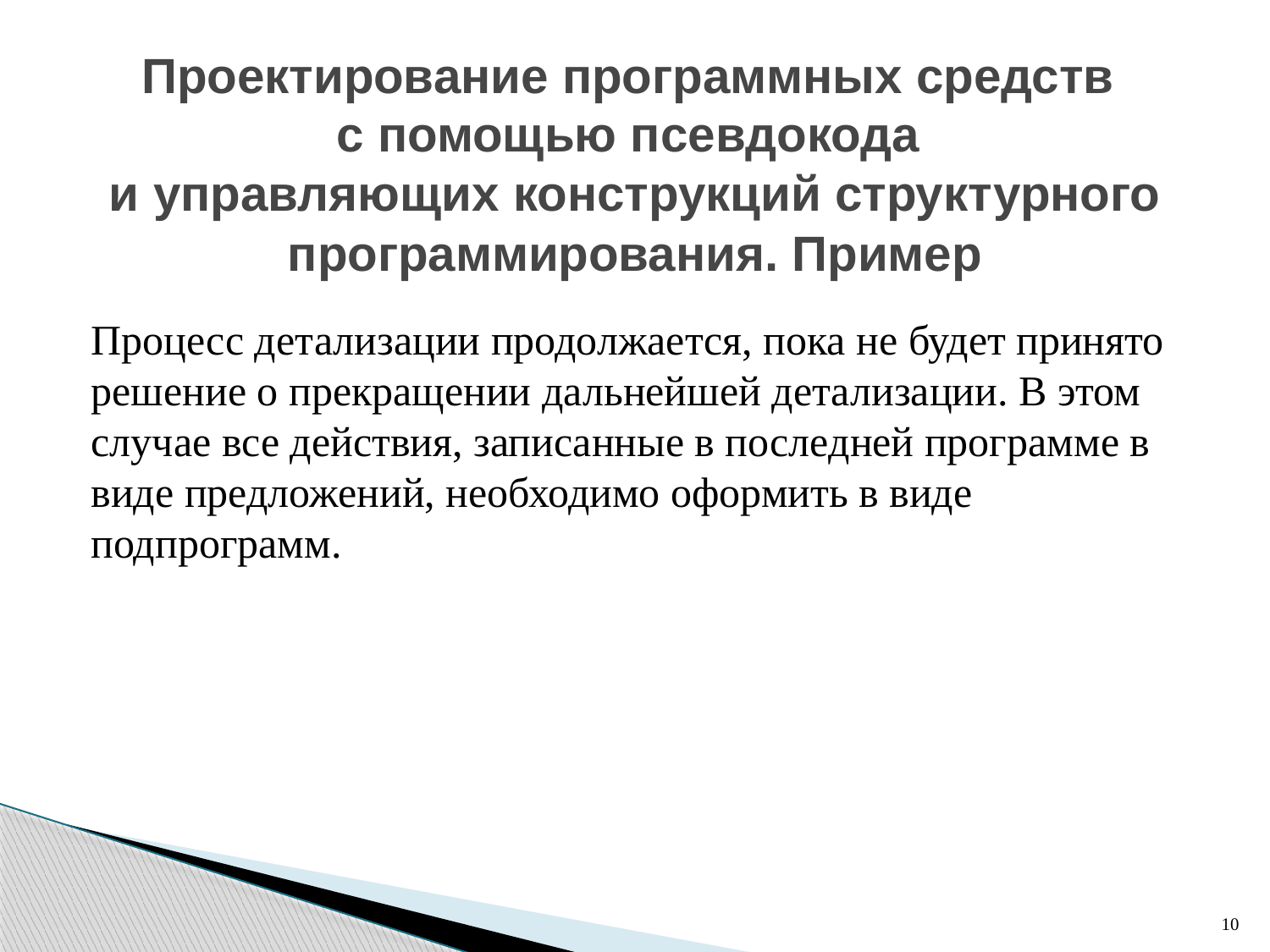

# Проектирование программных средств с помощью псевдокода и управляющих конструкций структурного программирования. Пример
Процесс детализации продолжается, пока не будет принято решение о прекращении дальнейшей детализации. В этом случае все действия, записанные в последней программе в виде предложений, необходимо оформить в виде подпрограмм.
10